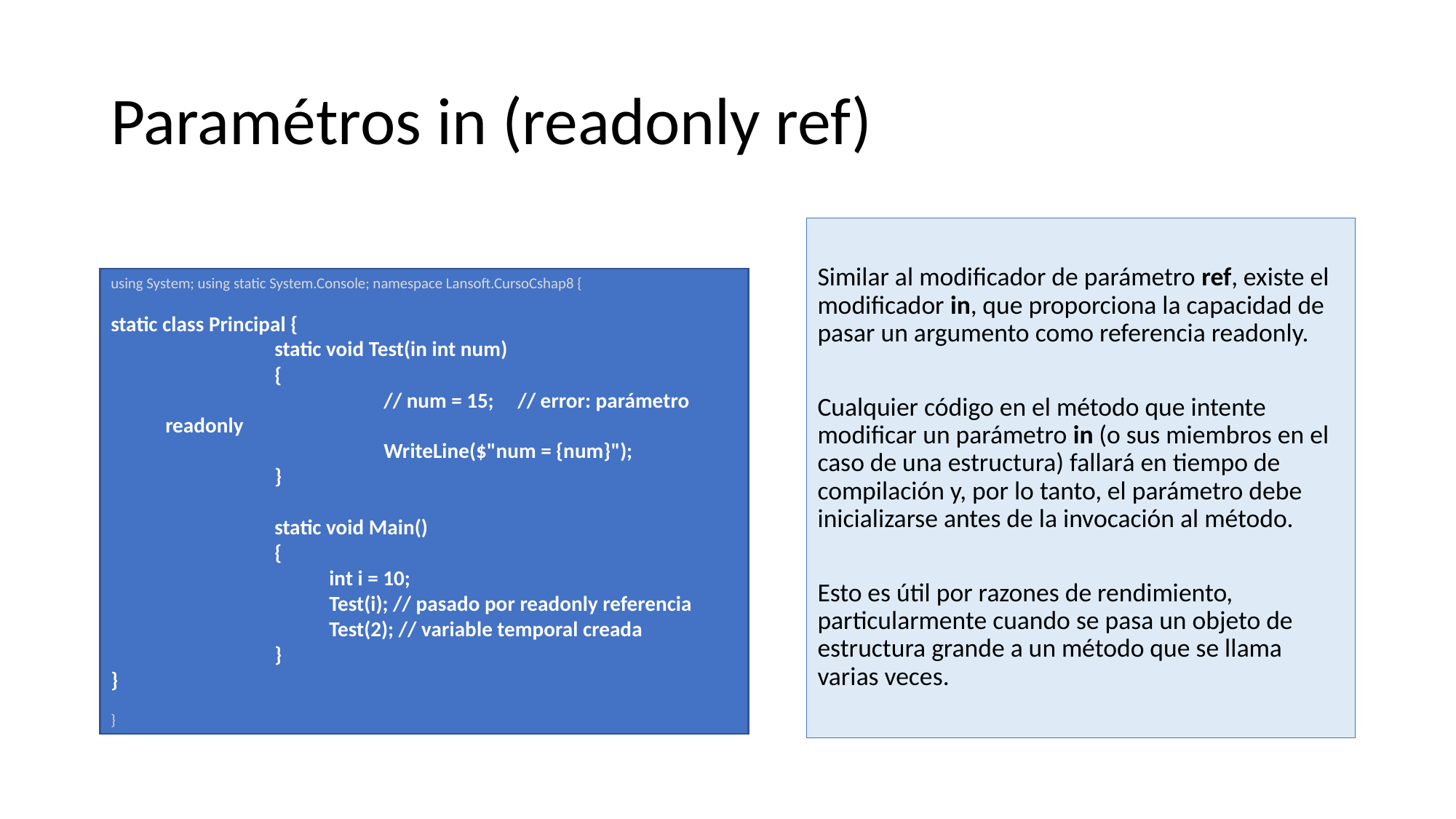

# Paramétros in (readonly ref)

Similar al modificador de parámetro ref, existe el modificador in, que proporciona la capacidad de pasar un argumento como referencia readonly.

Cualquier código en el método que intente modificar un parámetro in (o sus miembros en el caso de una estructura) fallará en tiempo de compilación y, por lo tanto, el parámetro debe inicializarse antes de la invocación al método.

Esto es útil por razones de rendimiento, particularmente cuando se pasa un objeto de estructura grande a un método que se llama varias veces.

using System; using static System.Console; namespace Lansoft.CursoCshap8 {

static class Principal {
	static void Test(in int num)
	{
		// num = 15;     // error: parámetro readonly
		WriteLine($"num = {num}");
	}

	static void Main()
	{
	int i = 10;
	Test(i); // pasado por readonly referencia
	Test(2); // variable temporal creada
	}
}

}